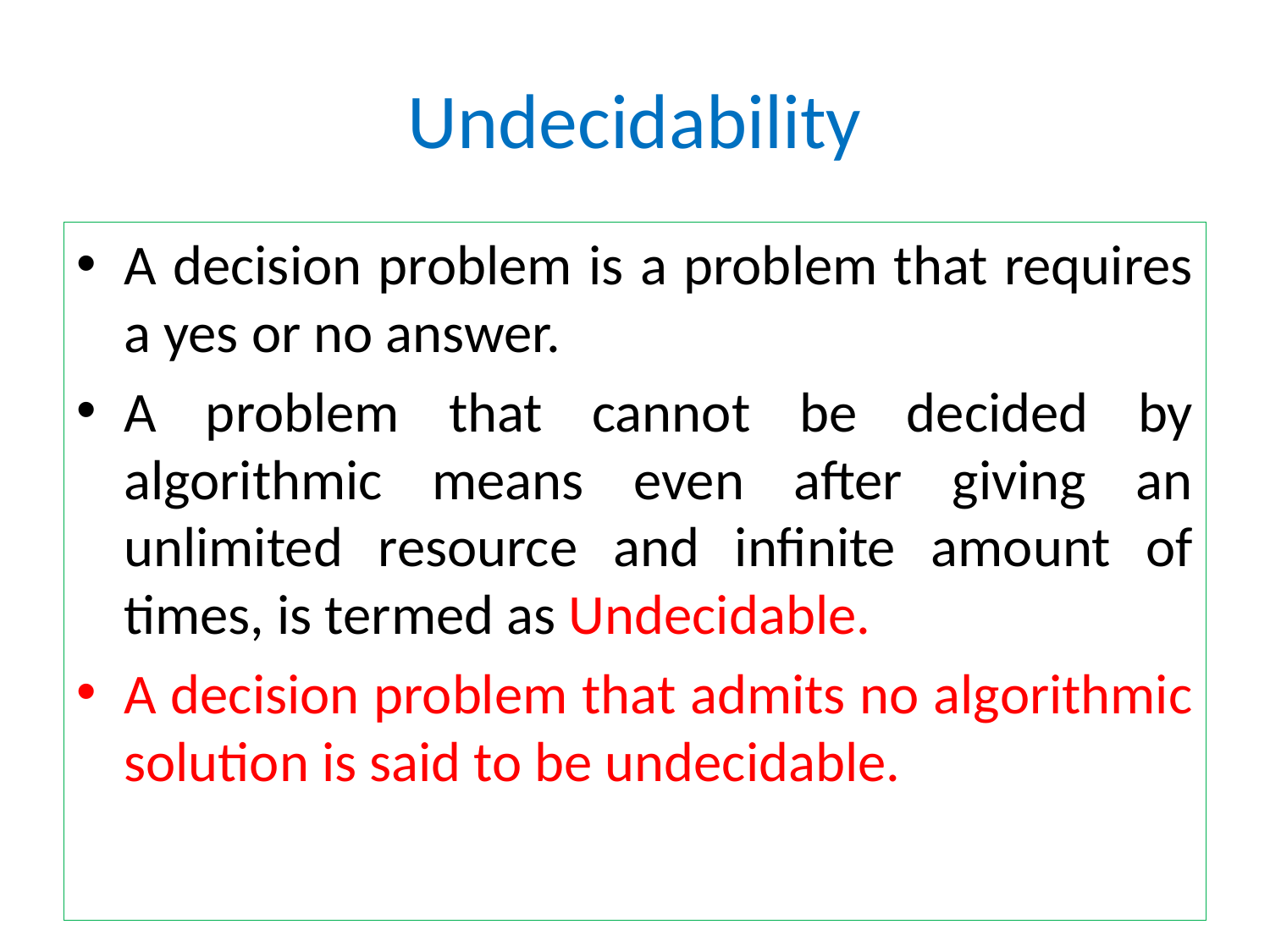

# Undecidability
A decision problem is a problem that requires a yes or no answer.
A problem that cannot be decided by algorithmic means even after giving an unlimited resource and infinite amount of times, is termed as Undecidable.
A decision problem that admits no algorithmic solution is said to be undecidable.